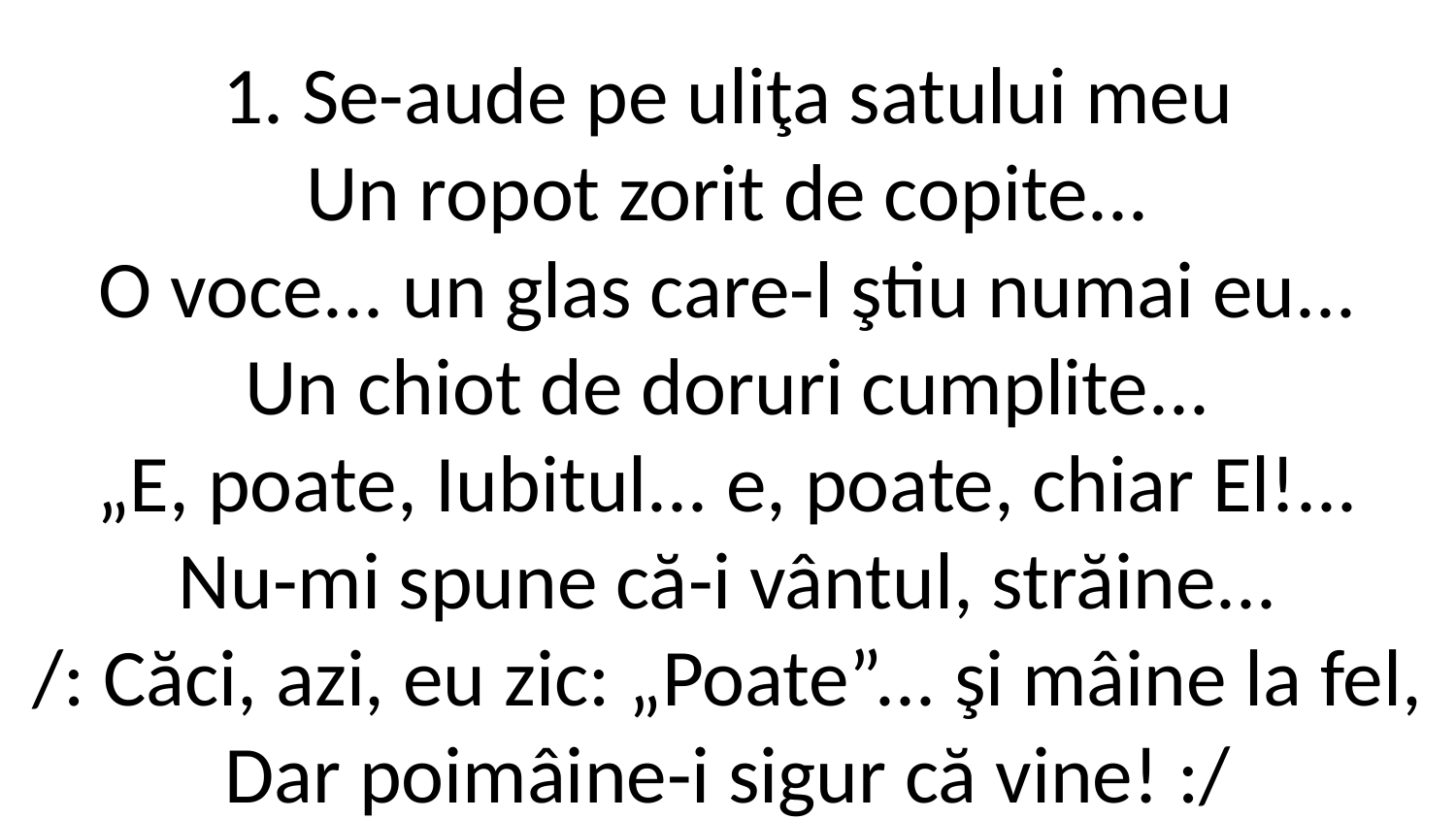

1. Se-aude pe uliţa satului meu
Un ropot zorit de copite...
O voce... un glas care-l ştiu numai eu...
Un chiot de doruri cumplite...
„E, poate, Iubitul... e, poate, chiar El!...
Nu-mi spune că-i vântul, străine...
/: Căci, azi, eu zic: „Poate”... şi mâine la fel,
Dar poimâine-i sigur că vine! :/